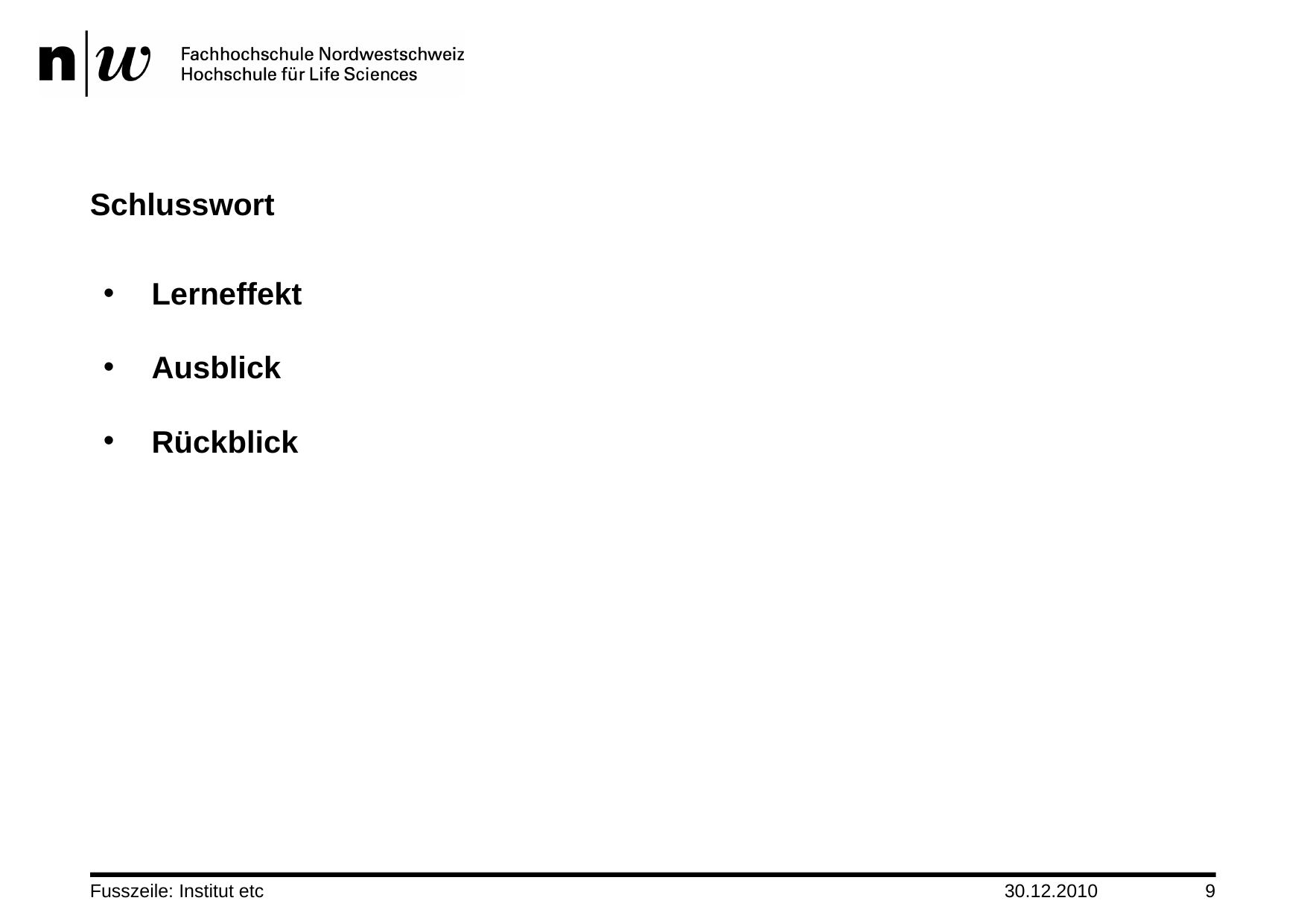

# Schlusswort
 Lerneffekt
 Ausblick
 Rückblick
Fusszeile: Institut etc
30.12.2010
9